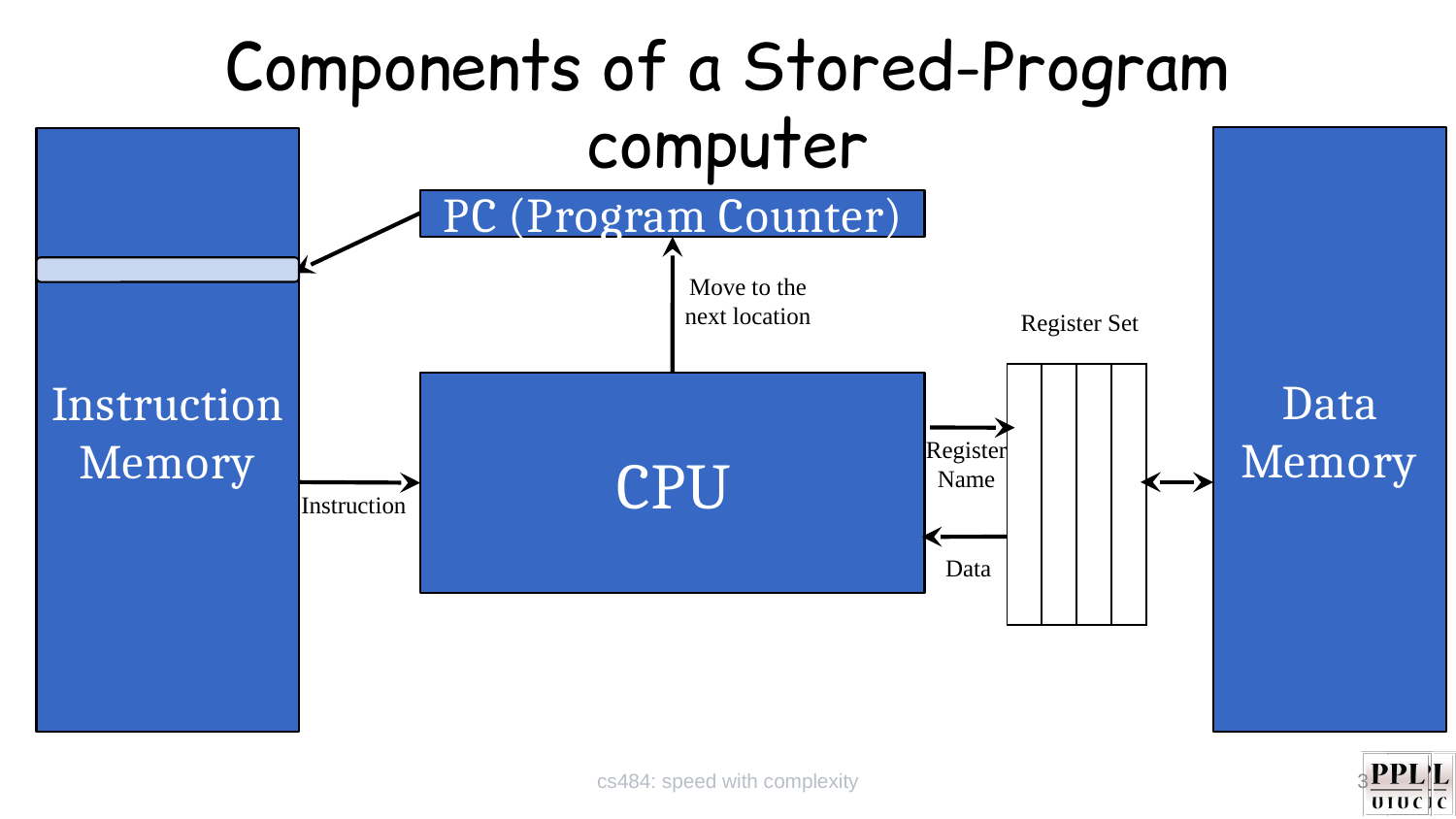

Components of a Stored-Program computer
Data Memory
Instruction
Memory
PC (Program Counter)

Move to the next location
Register Set
|  |  |  |  |
| --- | --- | --- | --- |
CPU
Register Name

Instruction

Data
cs484: speed with complexity
3